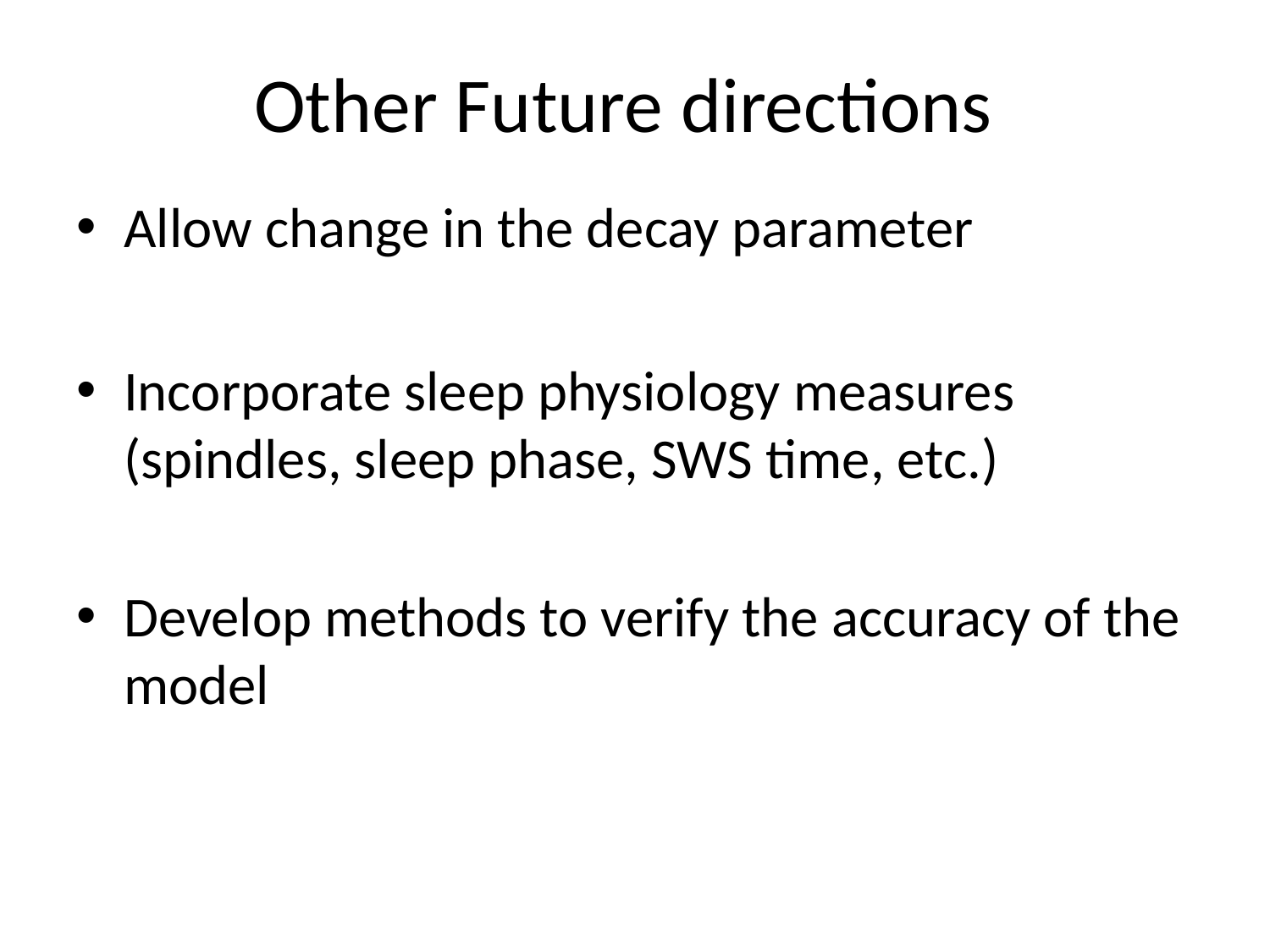

# Other Future directions
Allow change in the decay parameter

Incorporate sleep physiology measures (spindles, sleep phase, SWS time, etc.)

Develop methods to verify the accuracy of the model